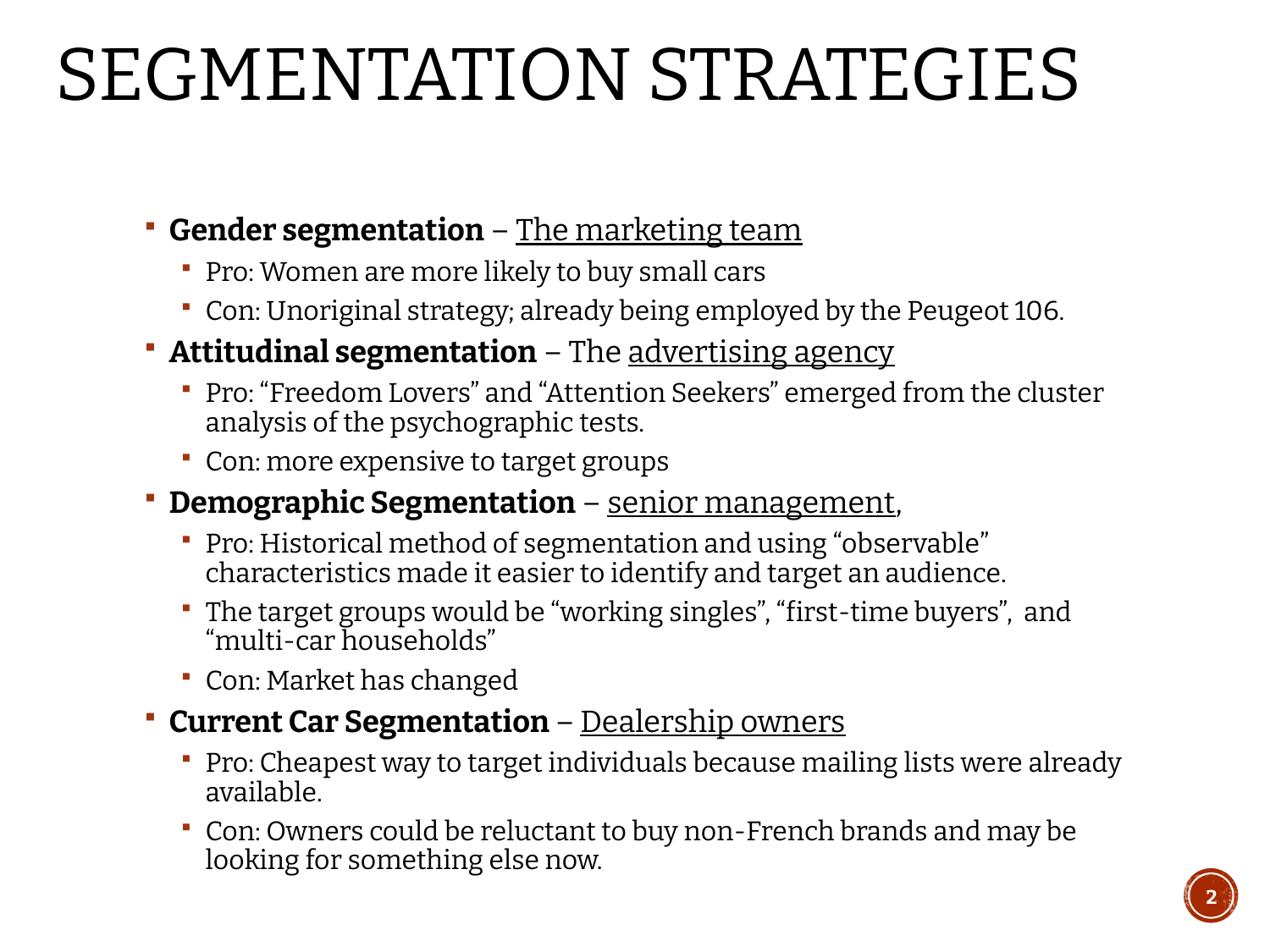

# Segmentation Strategies

Gender segmentation – The marketing team
Pro: Women are more likely to buy small cars
Con: Unoriginal strategy; already being employed by the Peugeot 106.
Attitudinal segmentation – The advertising agency
Pro: “Freedom Lovers” and “Attention Seekers” emerged from the cluster analysis of the psychographic tests.
Con: more expensive to target groups
Demographic Segmentation – senior management,
Pro: Historical method of segmentation and using “observable” characteristics made it easier to identify and target an audience.
The target groups would be “working singles”, “first-time buyers”,  and “multi-car households”
Con: Market has changed
Current Car Segmentation – Dealership owners
Pro: Cheapest way to target individuals because mailing lists were already available.
Con: Owners could be reluctant to buy non-French brands and may be looking for something else now.
2